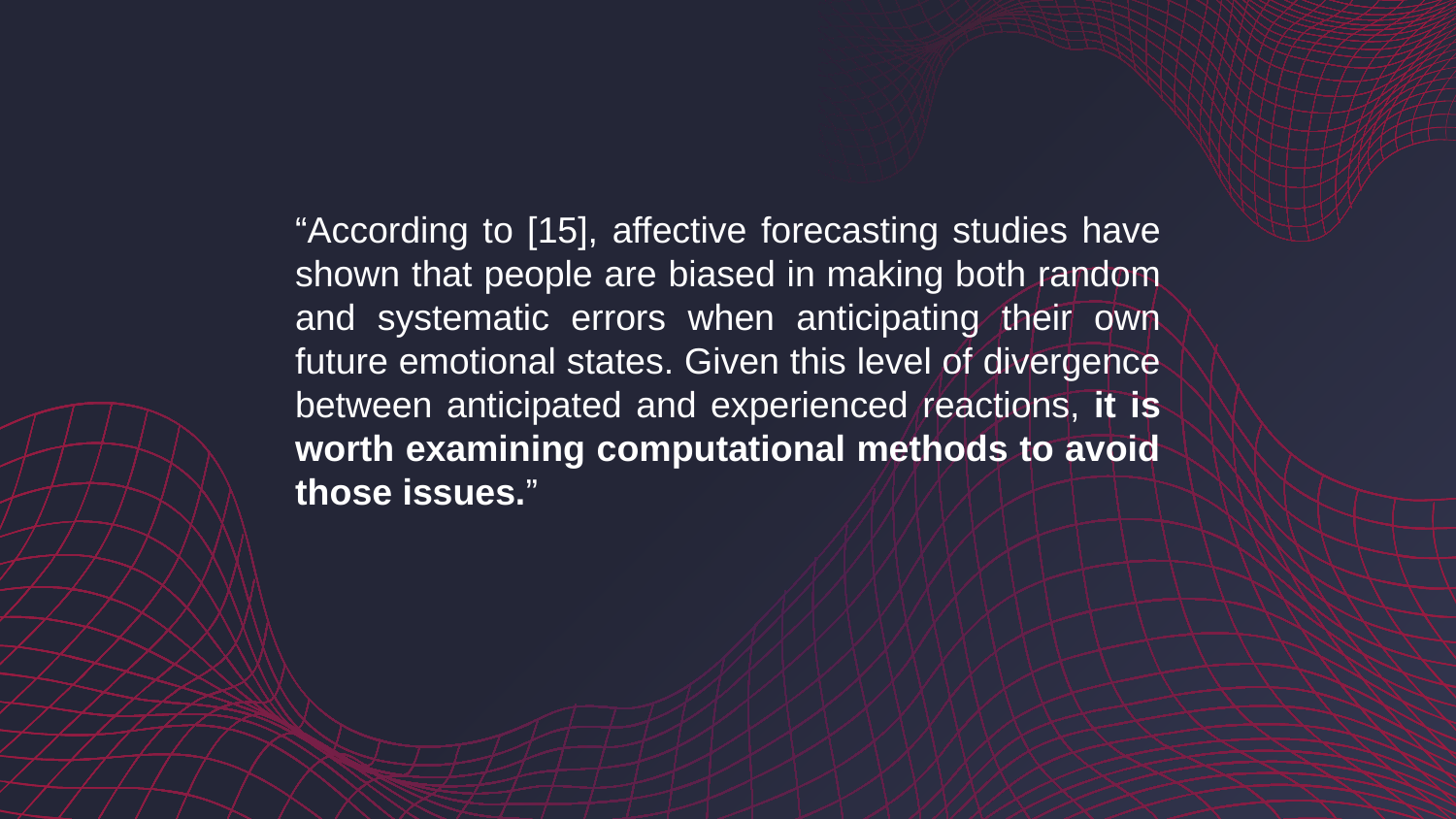

“According to [15], affective forecasting studies have shown that people are biased in making both random and systematic errors when anticipating their own future emotional states. Given this level of divergence between anticipated and experienced reactions, it is worth examining computational methods to avoid those issues.”